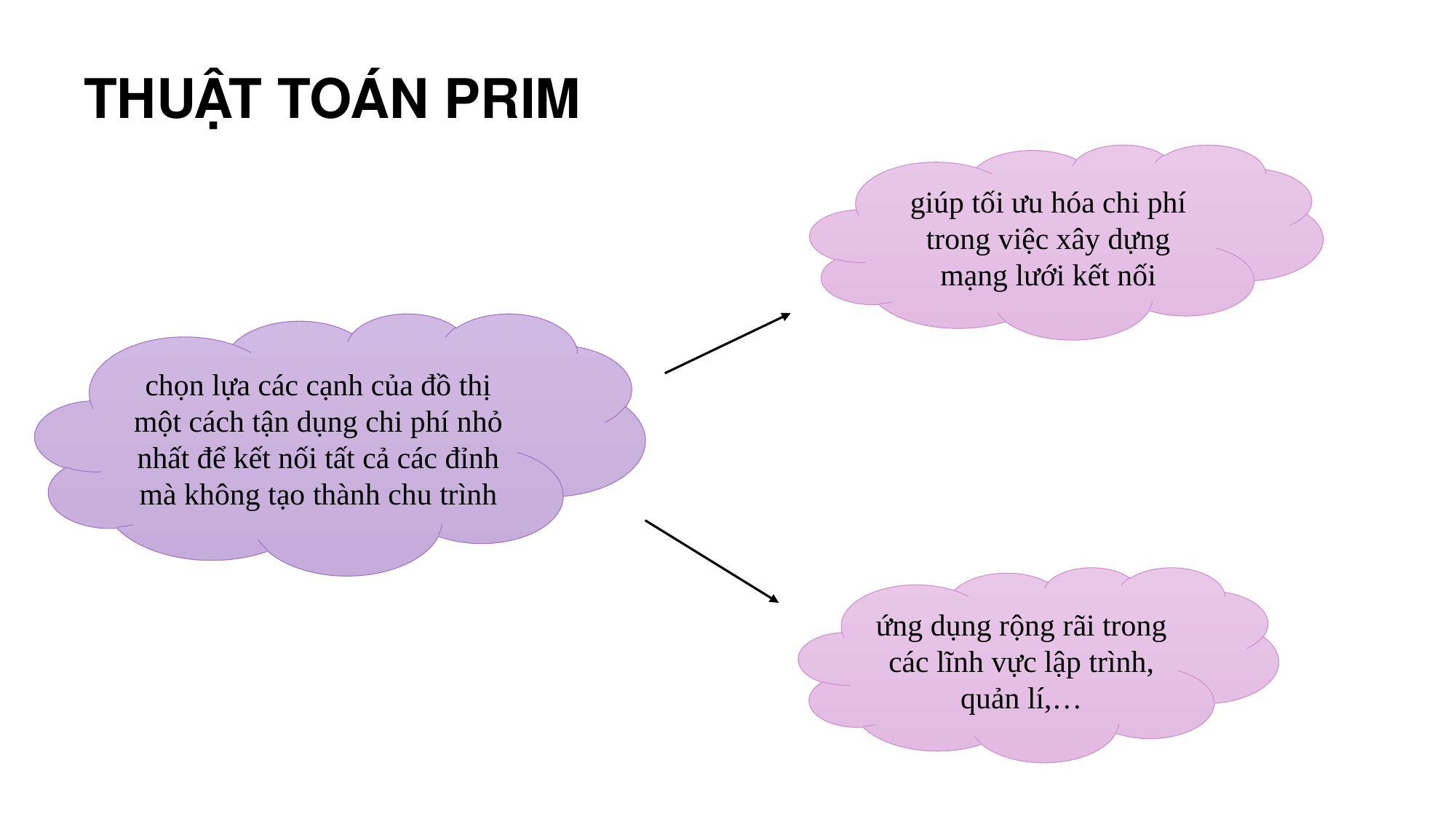

# THUẬT TOÁN PRIM
giúp tối ưu hóa chi phí trong việc xây dựng mạng lưới kết nối
chọn lựa các cạnh của đồ thị một cách tận dụng chi phí nhỏ nhất để kết nối tất cả các đỉnh mà không tạo thành chu trình
ứng dụng rộng rãi trong các lĩnh vực lập trình, quản lí,…